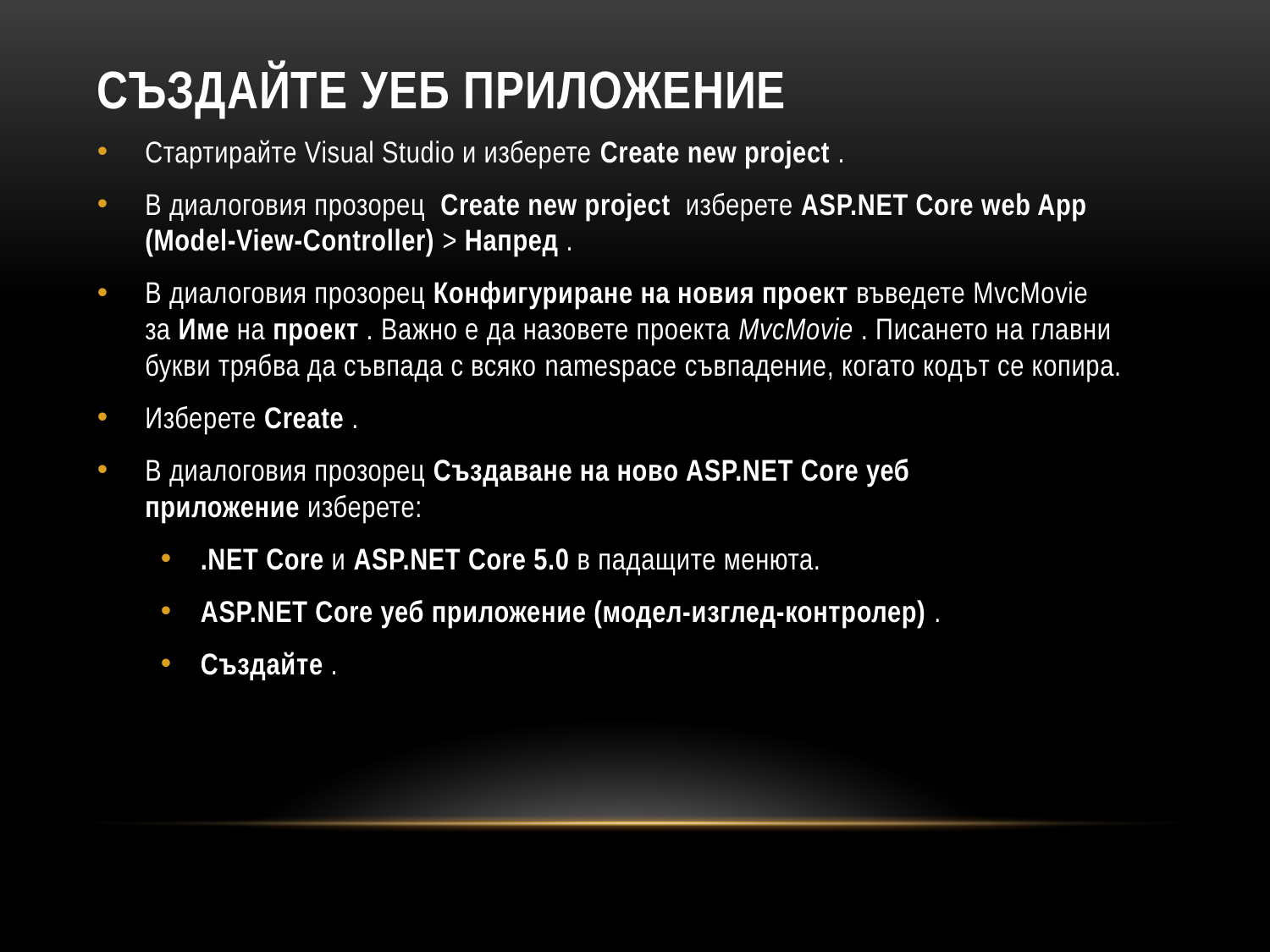

# Създайте уеб приложение
Стартирайте Visual Studio и изберете Create new project .
В диалоговия прозорец  Create new project  изберете ASP.NET Core web App (Model-View-Controller) > Напред .
В диалоговия прозорец Конфигуриране на новия проект въведете MvcMovie за Име на проект . Важно е да назовете проекта MvcMovie . Писането на главни букви трябва да съвпада с всяко namespace съвпадение, когато кодът се копира.
Изберете Create .
В диалоговия прозорец Създаване на ново ASP.NET Core уеб приложение изберете:
.NET Core и ASP.NET Core 5.0 в падащите менюта.
ASP.NET Core уеб приложение (модел-изглед-контролер) .
Създайте .